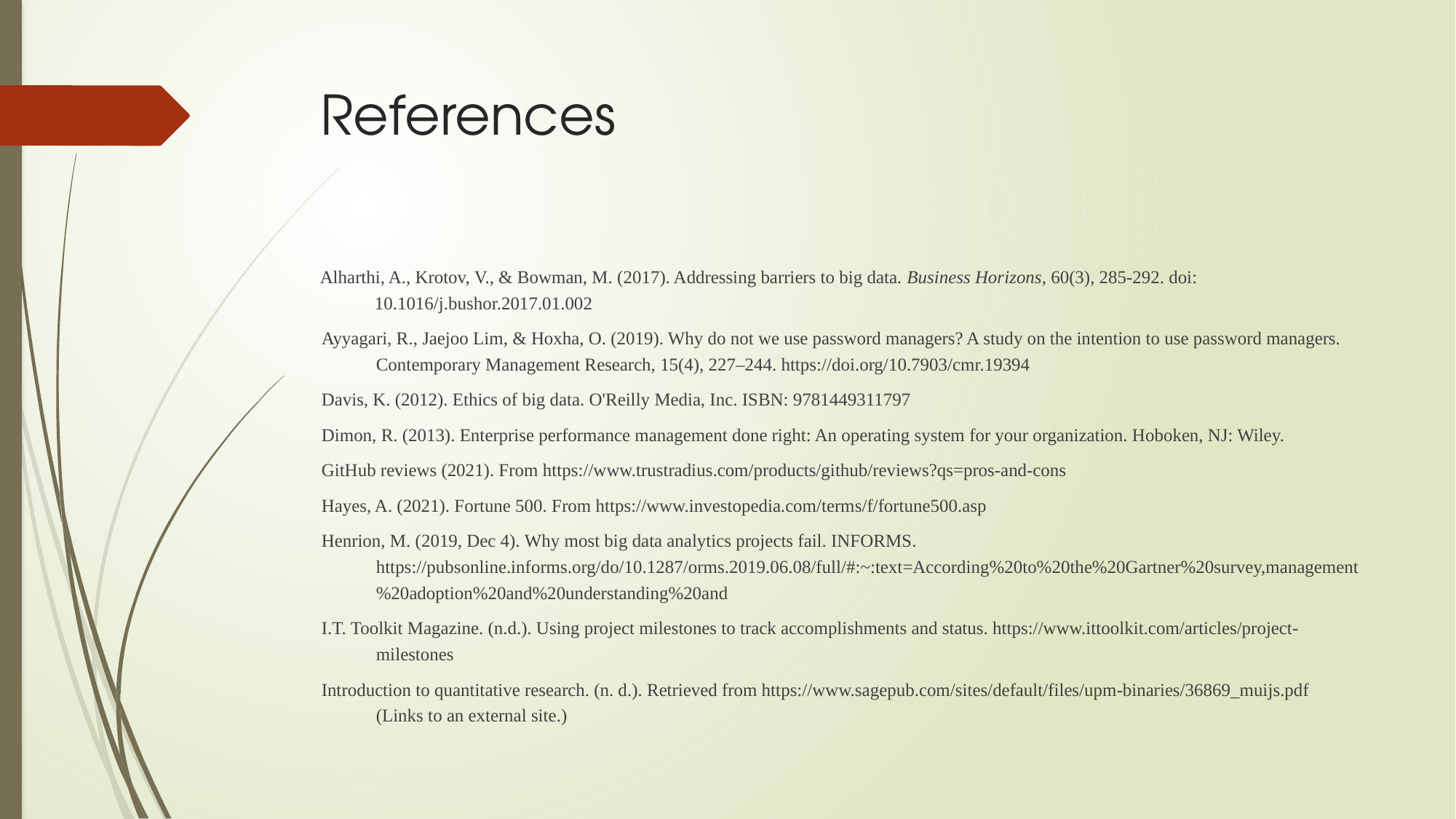

# References
Alharthi, A., Krotov, V., & Bowman, M. (2017). Addressing barriers to big data. Business Horizons, 60(3), 285-292. doi: 10.1016/j.bushor.2017.01.002
Ayyagari, R., Jaejoo Lim, & Hoxha, O. (2019). Why do not we use password managers? A study on the intention to use password managers. Contemporary Management Research, 15(4), 227–244. https://doi.org/10.7903/cmr.19394
Davis, K. (2012). Ethics of big data. O'Reilly Media, Inc. ISBN: 9781449311797
Dimon, R. (2013). Enterprise performance management done right: An operating system for your organization. Hoboken, NJ: Wiley.
GitHub reviews (2021). From https://www.trustradius.com/products/github/reviews?qs=pros-and-cons
Hayes, A. (2021). Fortune 500. From https://www.investopedia.com/terms/f/fortune500.asp
Henrion, M. (2019, Dec 4). Why most big data analytics projects fail. INFORMS. https://pubsonline.informs.org/do/10.1287/orms.2019.06.08/full/#:~:text=According%20to%20the%20Gartner%20survey,management%20adoption%20and%20understanding%20and
I.T. Toolkit Magazine. (n.d.). Using project milestones to track accomplishments and status. https://www.ittoolkit.com/articles/project-milestones
Introduction to quantitative research. (n. d.). Retrieved from https://www.sagepub.com/sites/default/files/upm-binaries/36869_muijs.pdf (Links to an external site.)